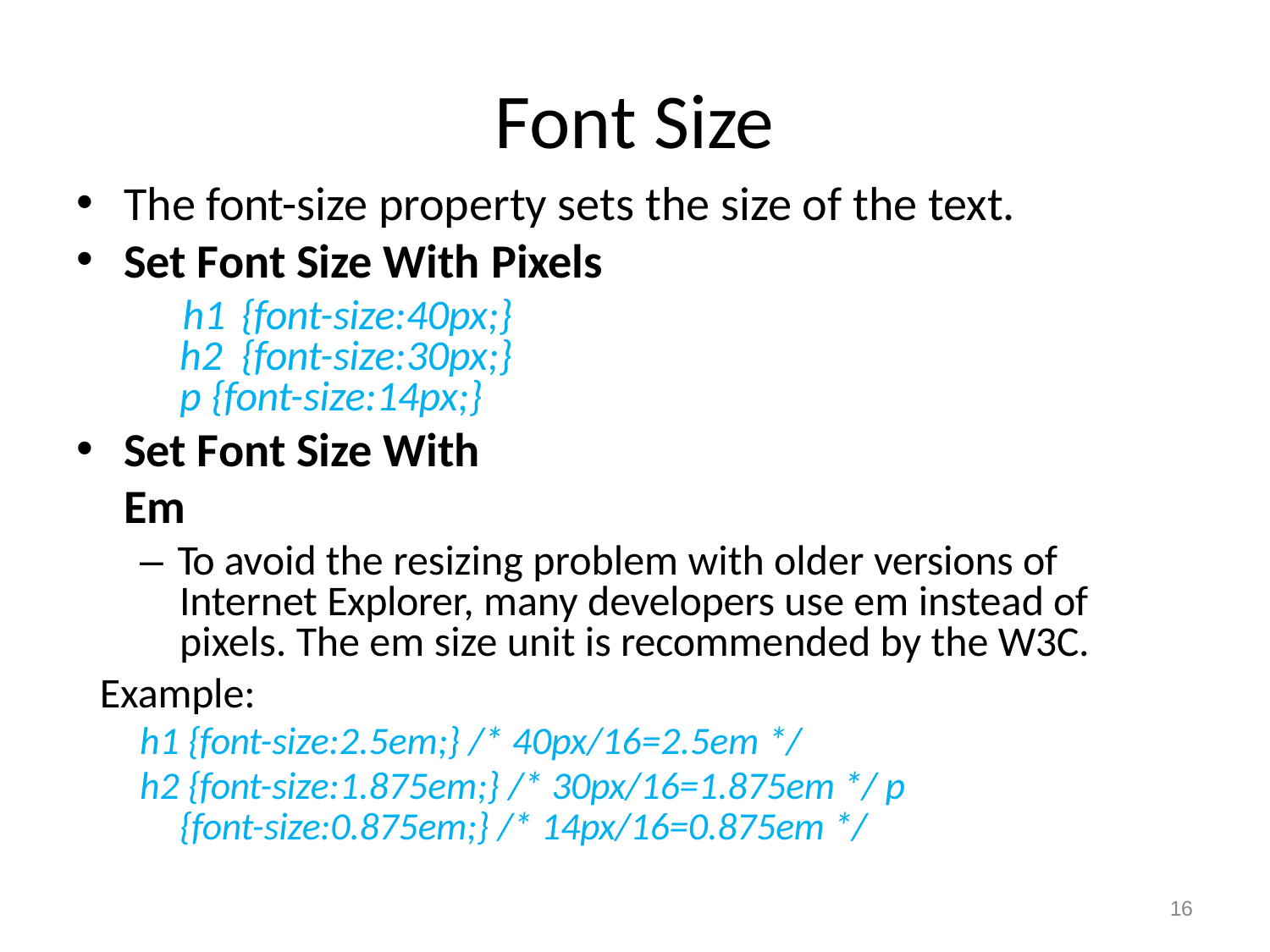

# Font Size
The font-size property sets the size of the text.
Set Font Size With Pixels
 h1 {font-size:40px;} h2 {font-size:30px;} p {font-size:14px;}
Set Font Size With Em
– To avoid the resizing problem with older versions of Internet Explorer, many developers use em instead of pixels. The em size unit is recommended by the W3C.
Example:
h1 {font-size:2.5em;} /* 40px/16=2.5em */
h2 {font-size:1.875em;} /* 30px/16=1.875em */ p {font-size:0.875em;} /* 14px/16=0.875em */
16